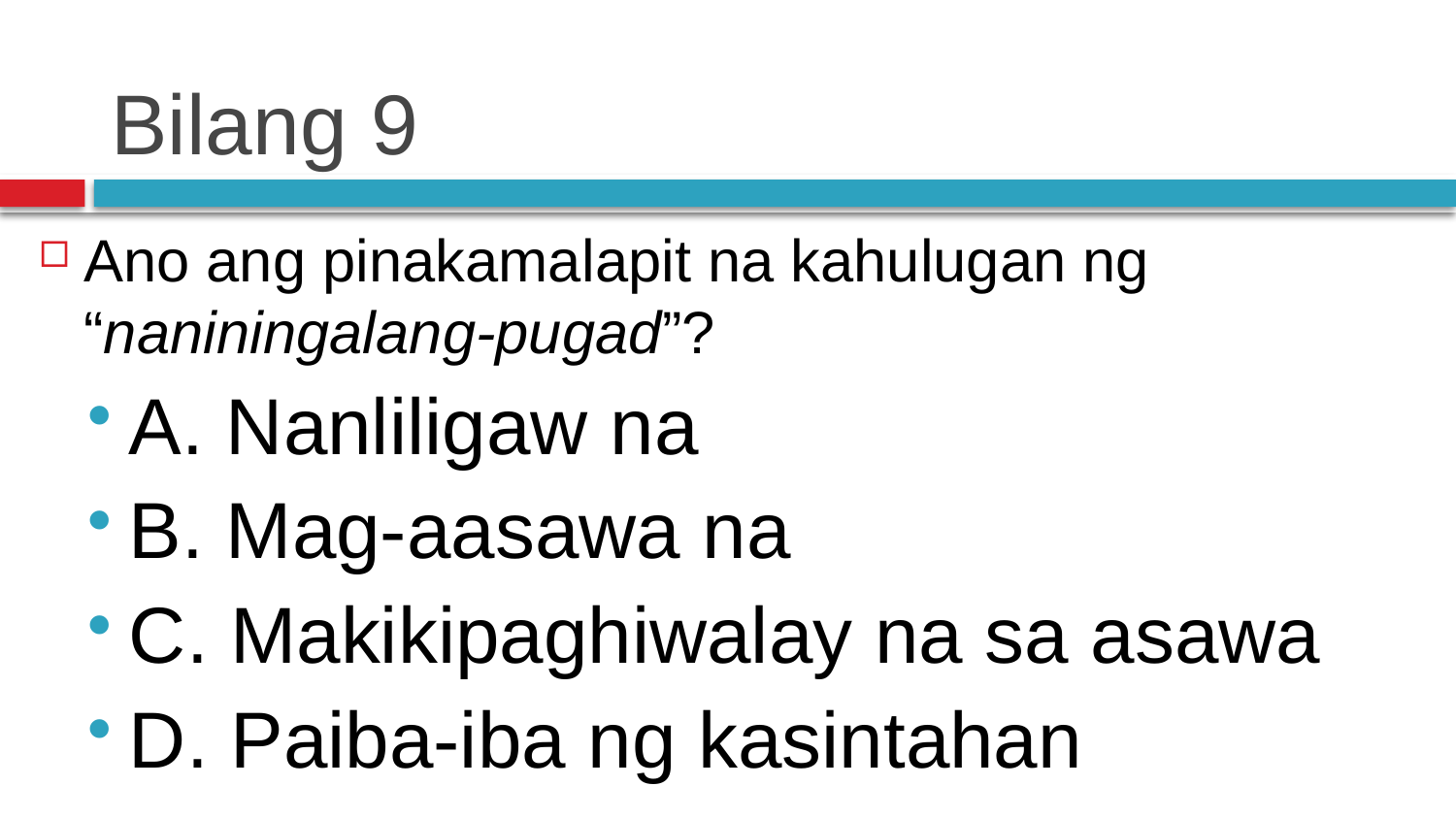

# Bilang 9
Ano ang pinakamalapit na kahulugan ng “naniningalang-pugad”?
A. Nanliligaw na
B. Mag-aasawa na
C. Makikipaghiwalay na sa asawa
D. Paiba-iba ng kasintahan